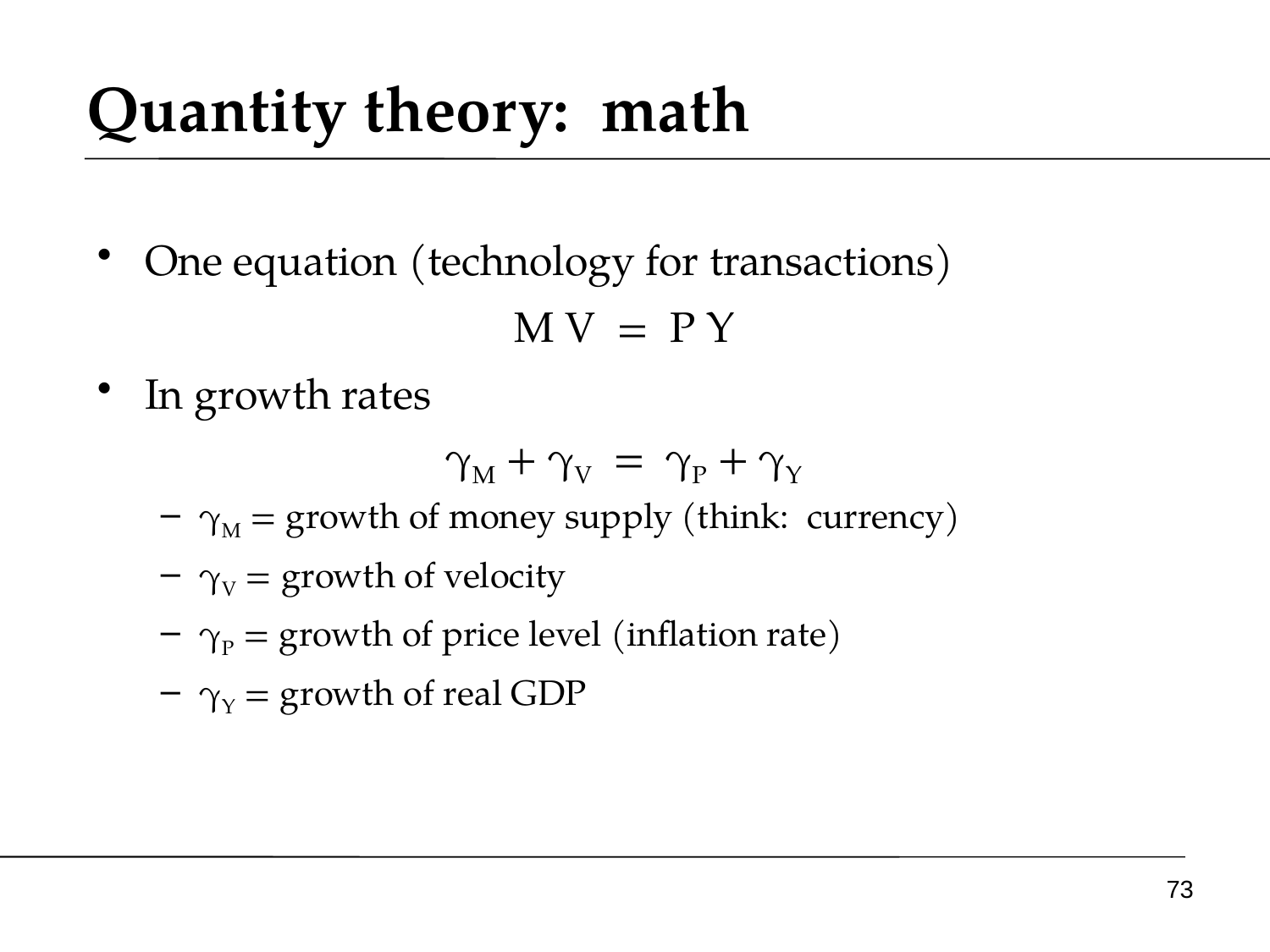

# Quantity theory:  math

One equation (technology for transactions)
M V  =  P Y
In growth rates
γM + γV  =  γP + γY
γM = growth of money supply (think:  currency)
γV = growth of velocity
γP = growth of price level (inflation rate)
γY = growth of real GDP

73